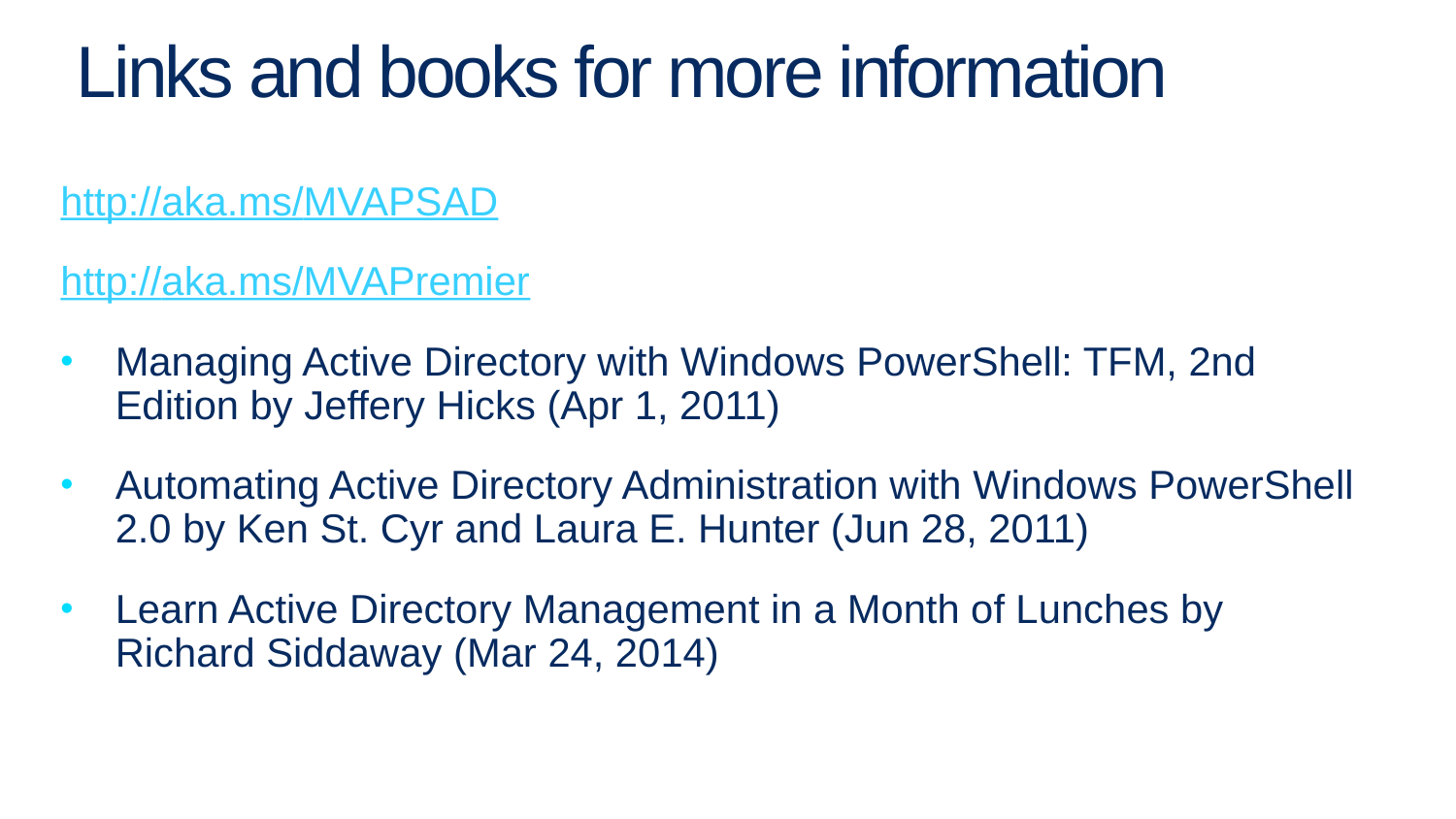

# Links and books for more information
http://aka.ms/MVAPSAD
http://aka.ms/MVAPremier
Managing Active Directory with Windows PowerShell: TFM, 2nd Edition by Jeffery Hicks (Apr 1, 2011)
Automating Active Directory Administration with Windows PowerShell 2.0 by Ken St. Cyr and Laura E. Hunter (Jun 28, 2011)
Learn Active Directory Management in a Month of Lunches by Richard Siddaway (Mar 24, 2014)